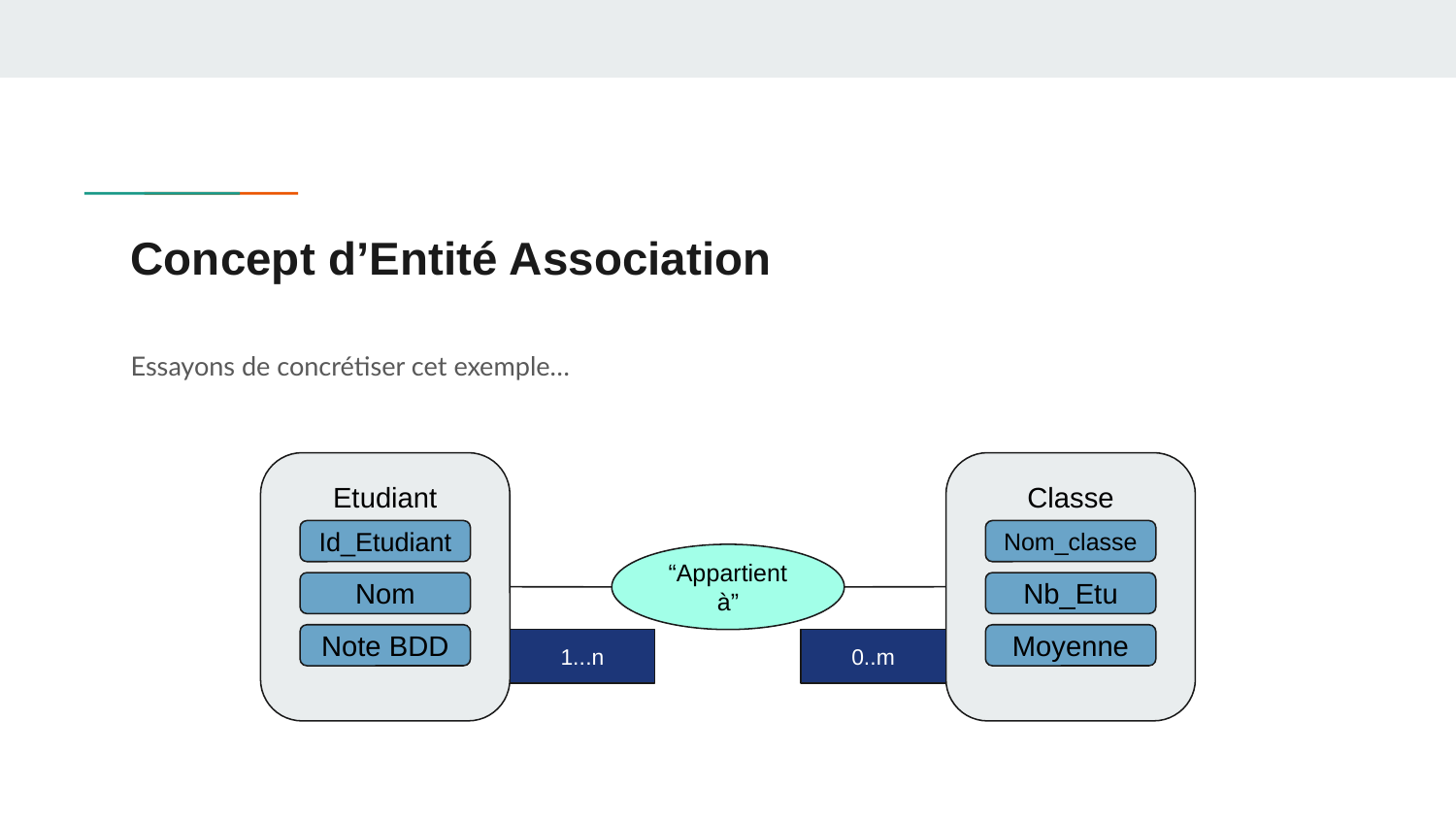

# Concept d’Entité Association
Essayons de concrétiser cet exemple…
Etudiant
Classe
Id_Etudiant
Nom_classe
“Appartient à”
Nom
Nb_Etu
Note BDD
Moyenne
1...n
0..m